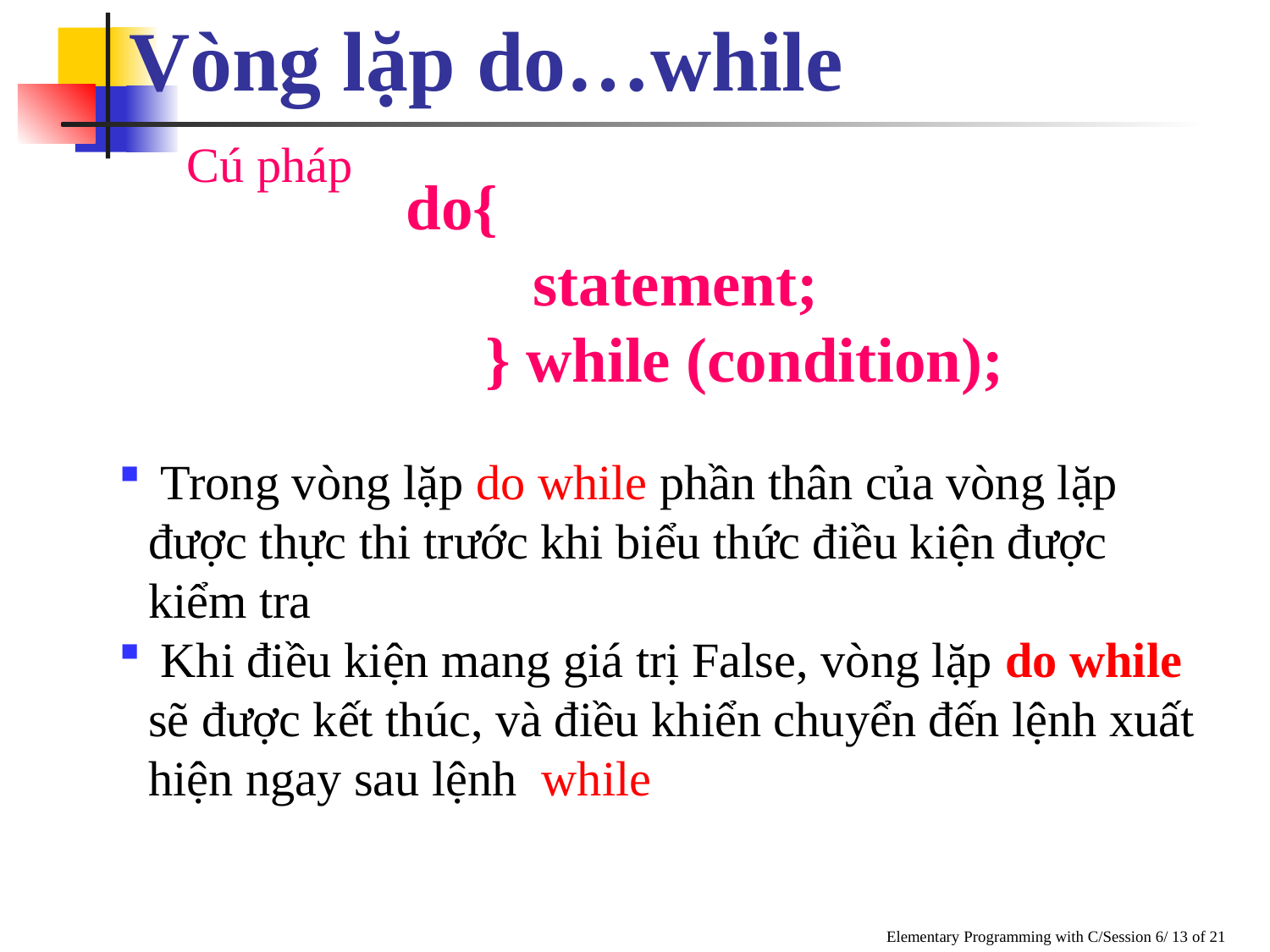

Vòng lặp do…while
Cú pháp
do{
        statement;
     } while (condition);
 Trong vòng lặp do while phần thân của vòng lặp được thực thi trước khi biểu thức điều kiện được kiểm tra
 Khi điều kiện mang giá trị False, vòng lặp do while sẽ được kết thúc, và điều khiển chuyển đến lệnh xuất hiện ngay sau lệnh  while
Elementary Programming with C/Session 6/ 13 of 21